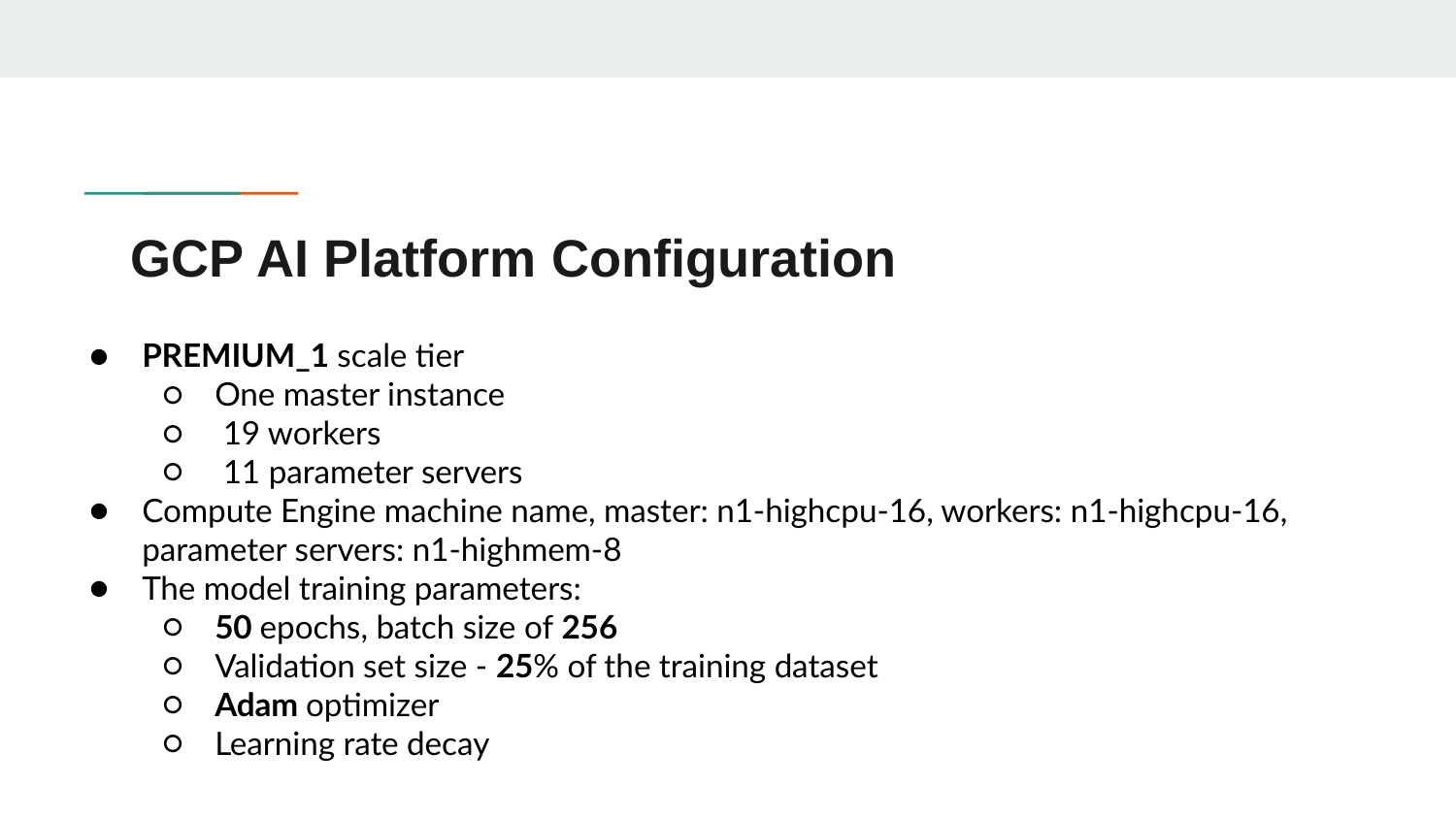

# GCP AI Platform Configuration
PREMIUM_1 scale tier
One master instance
 19 workers
 11 parameter servers
Compute Engine machine name, master: n1-highcpu-16, workers: n1-highcpu-16, parameter servers: n1-highmem-8
The model training parameters:
50 epochs, batch size of 256
Validation set size - 25% of the training dataset
Adam optimizer
Learning rate decay